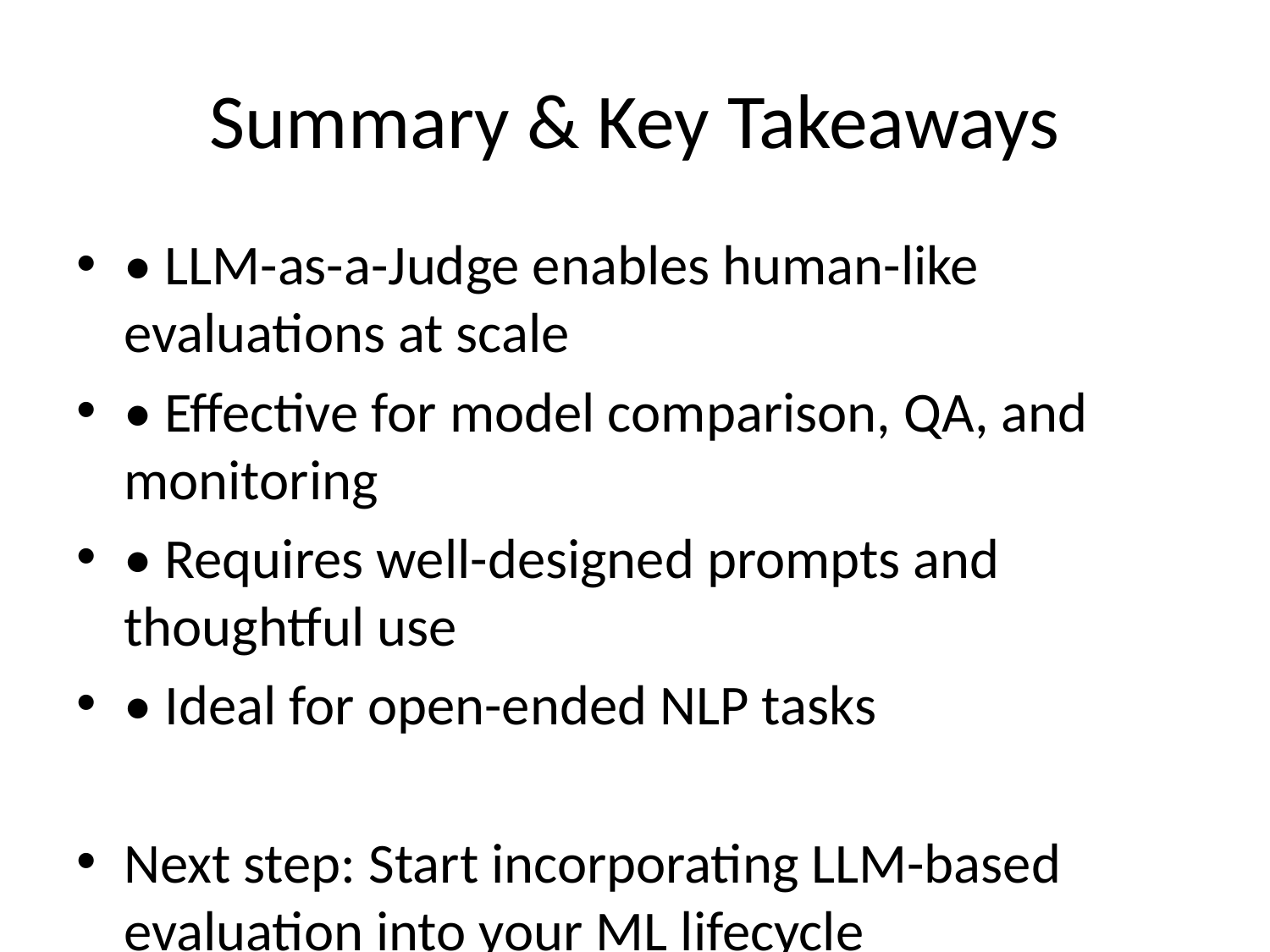

# Summary & Key Takeaways
• LLM-as-a-Judge enables human-like evaluations at scale
• Effective for model comparison, QA, and monitoring
• Requires well-designed prompts and thoughtful use
• Ideal for open-ended NLP tasks

Next step: Start incorporating LLM-based evaluation into your ML lifecycle